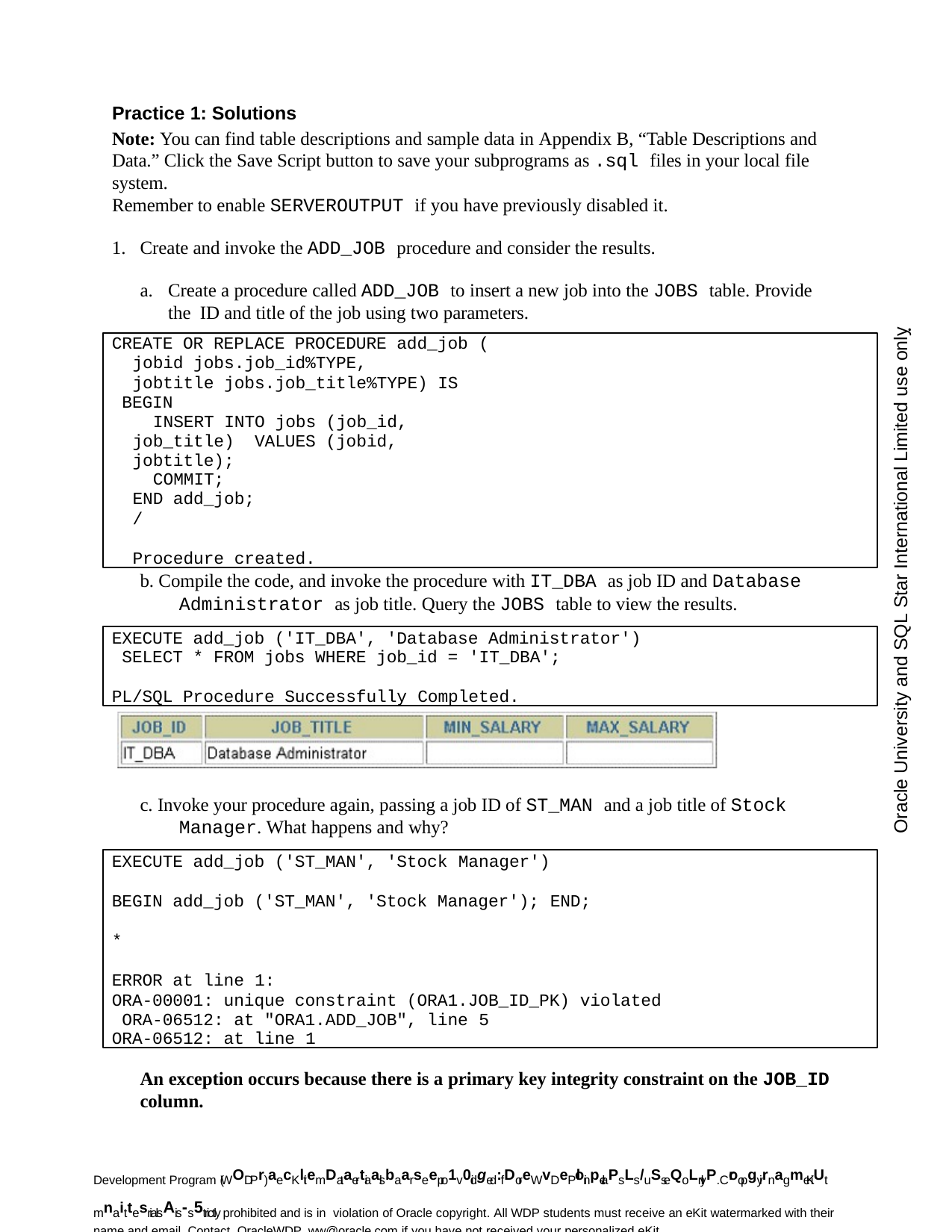

Practice 1: Solutions
Note: You can find table descriptions and sample data in Appendix B, “Table Descriptions and  Data.” Click the Save Script button to save your subprograms as .sql files in your local file  system.
Remember to enable SERVEROUTPUT if you have previously disabled it.

Create and invoke the ADD_JOB procedure and consider the results.

Create a procedure called ADD_JOB to insert a new job into the JOBS table. Provide the  ID and title of the job using two parameters.
Oracle University and SQL Star International Limited use onlyฺ
CREATE OR REPLACE PROCEDURE add_job (
jobid jobs.job_id%TYPE,
jobtitle jobs.job_title%TYPE) IS  BEGIN
INSERT INTO jobs (job_id, job_title)  VALUES (jobid, jobtitle);
COMMIT;
END add_job;
/

Procedure created.
b. Compile the code, and invoke the procedure with IT_DBA as job ID and Database  Administrator as job title. Query the JOBS table to view the results.
EXECUTE add_job ('IT_DBA', 'Database Administrator')  SELECT * FROM jobs WHERE job_id = 'IT_DBA';

PL/SQL Procedure Successfully Completed.

c. Invoke your procedure again, passing a job ID of ST_MAN and a job title of Stock  Manager. What happens and why?
EXECUTE add_job ('ST_MAN', 'Stock Manager')

BEGIN add_job ('ST_MAN', 'Stock Manager'); END;

*

ERROR at line 1:
ORA-00001: unique constraint (ORA1.JOB_ID_PK) violated  ORA-06512: at "ORA1.ADD_JOB", line 5
ORA-06512: at line 1
An exception occurs because there is a primary key integrity constraint on the JOB_ID
column.
Development Program (WODPr)aecKlitemDataertiaalsbaarse epro1v0idged: fDoreWvDePloinp-claPsLs /uSseQoLnlyP. CroopgyirnagmeKiUt mnaittesrialsAis-s5trictly prohibited and is in  violation of Oracle copyright. All WDP students must receive an eKit watermarked with their name and email. Contact  OracleWDP_ww@oracle.com if you have not received your personalized eKit.